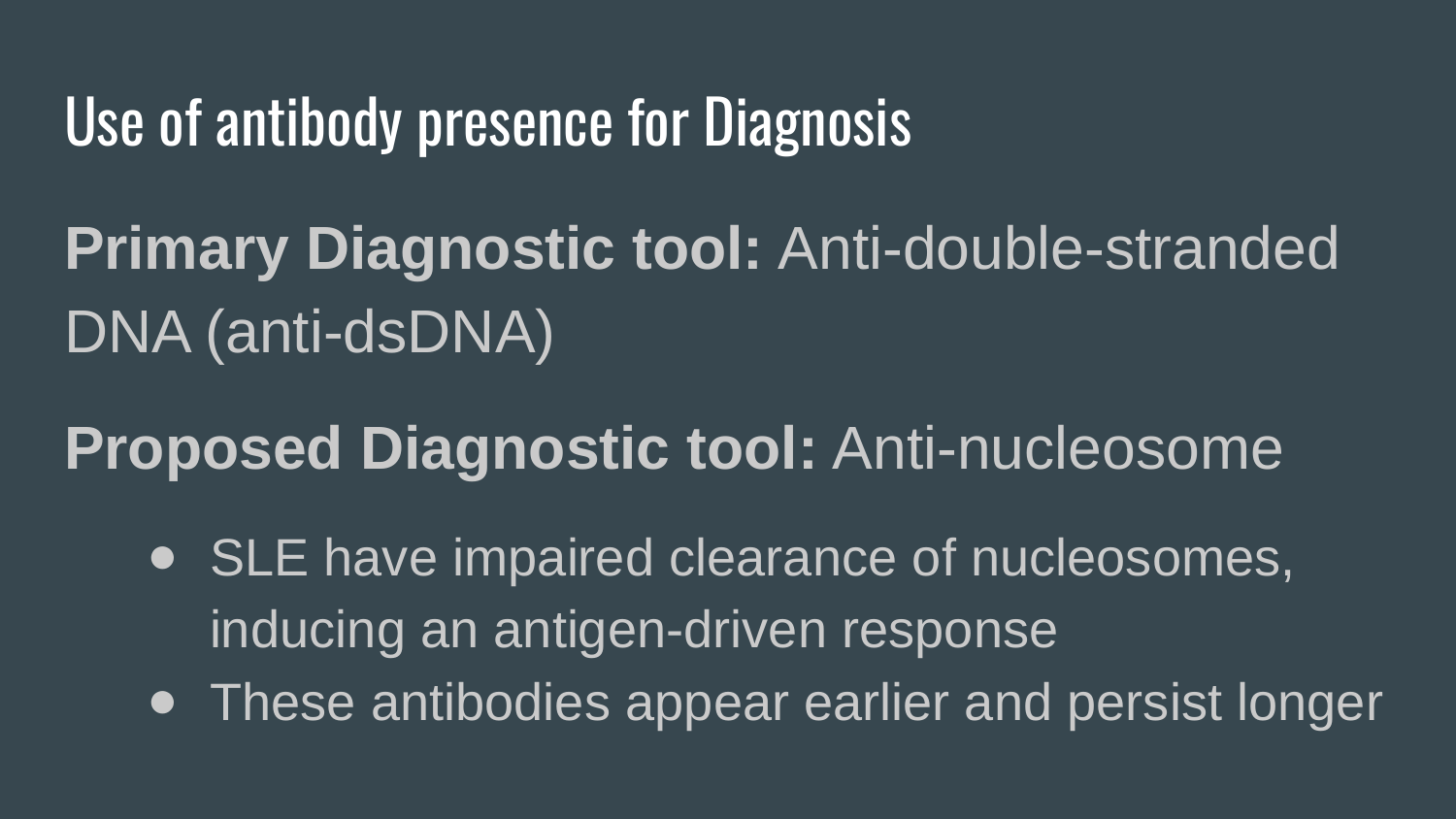

# Use of antibody presence for Diagnosis
Primary Diagnostic tool: Anti-double-stranded DNA (anti-dsDNA)
Proposed Diagnostic tool: Anti-nucleosome
SLE have impaired clearance of nucleosomes, inducing an antigen-driven response
These antibodies appear earlier and persist longer